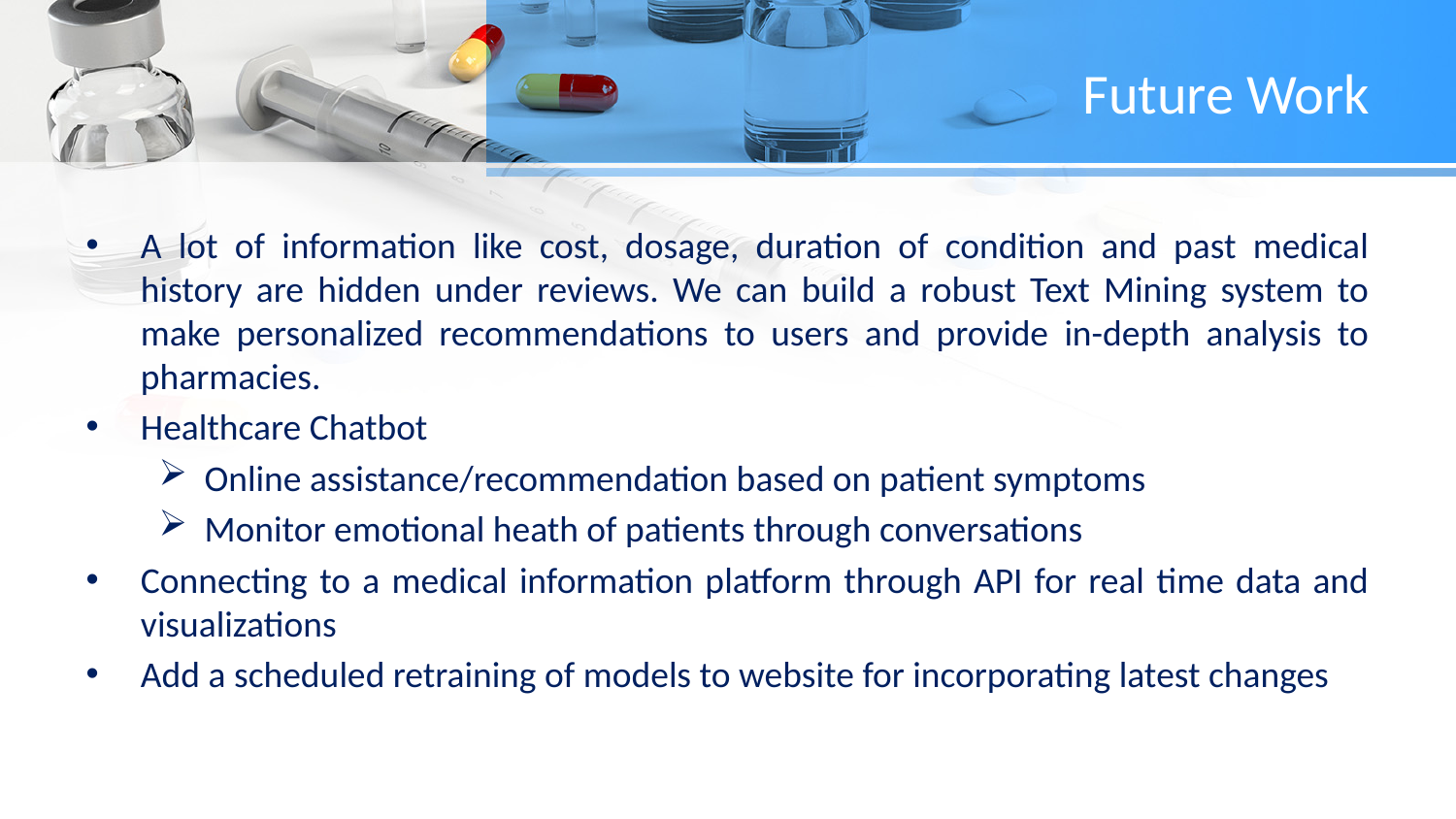

# Future Work
A lot of information like cost, dosage, duration of condition and past medical history are hidden under reviews. We can build a robust Text Mining system to make personalized recommendations to users and provide in-depth analysis to pharmacies.
Healthcare Chatbot
Online assistance/recommendation based on patient symptoms
Monitor emotional heath of patients through conversations
Connecting to a medical information platform through API for real time data and visualizations
Add a scheduled retraining of models to website for incorporating latest changes